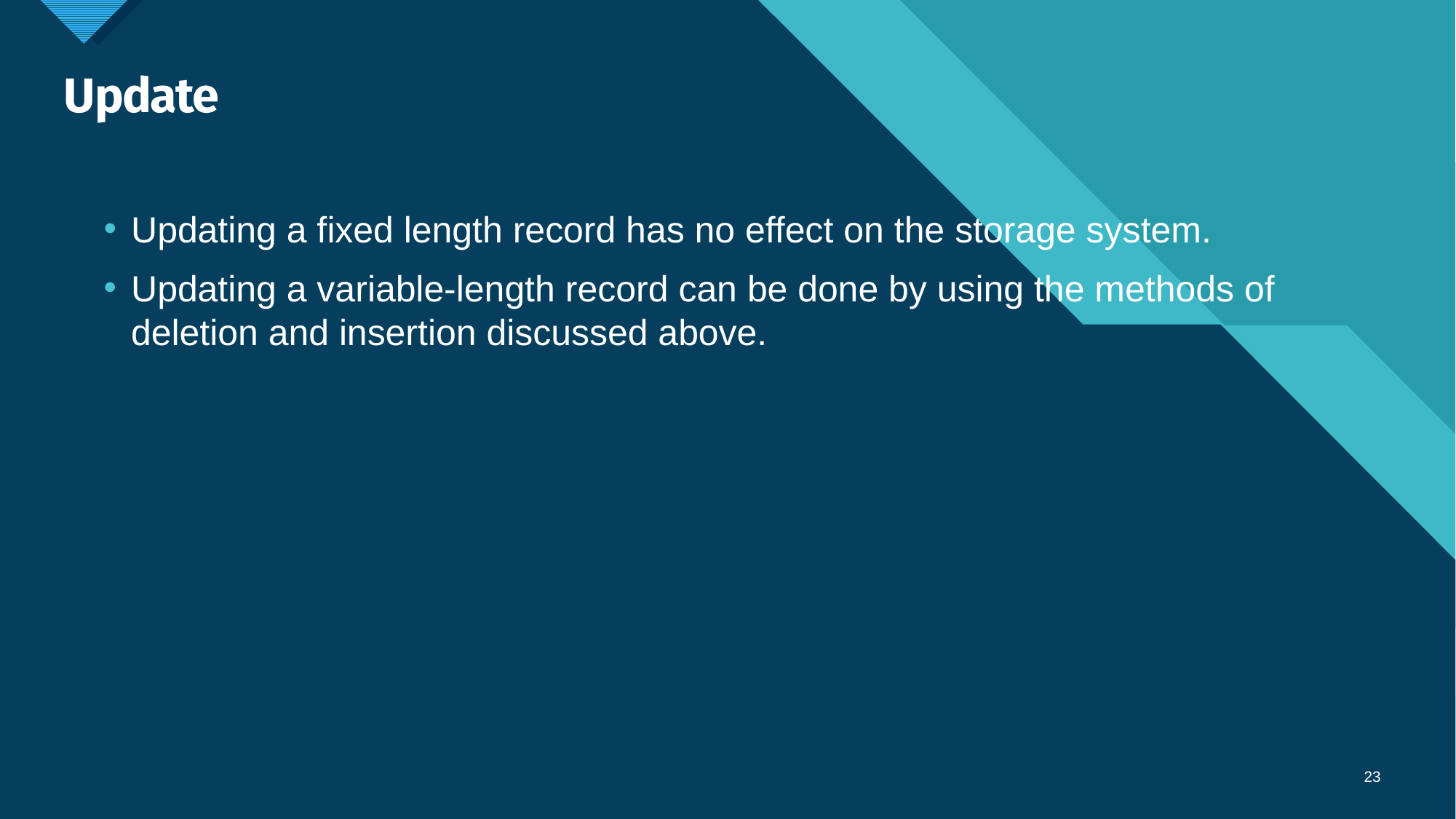

# Update
Updating a fixed length record has no effect on the storage system.
Updating a variable-length record can be done by using the methods of deletion and insertion discussed above.

23